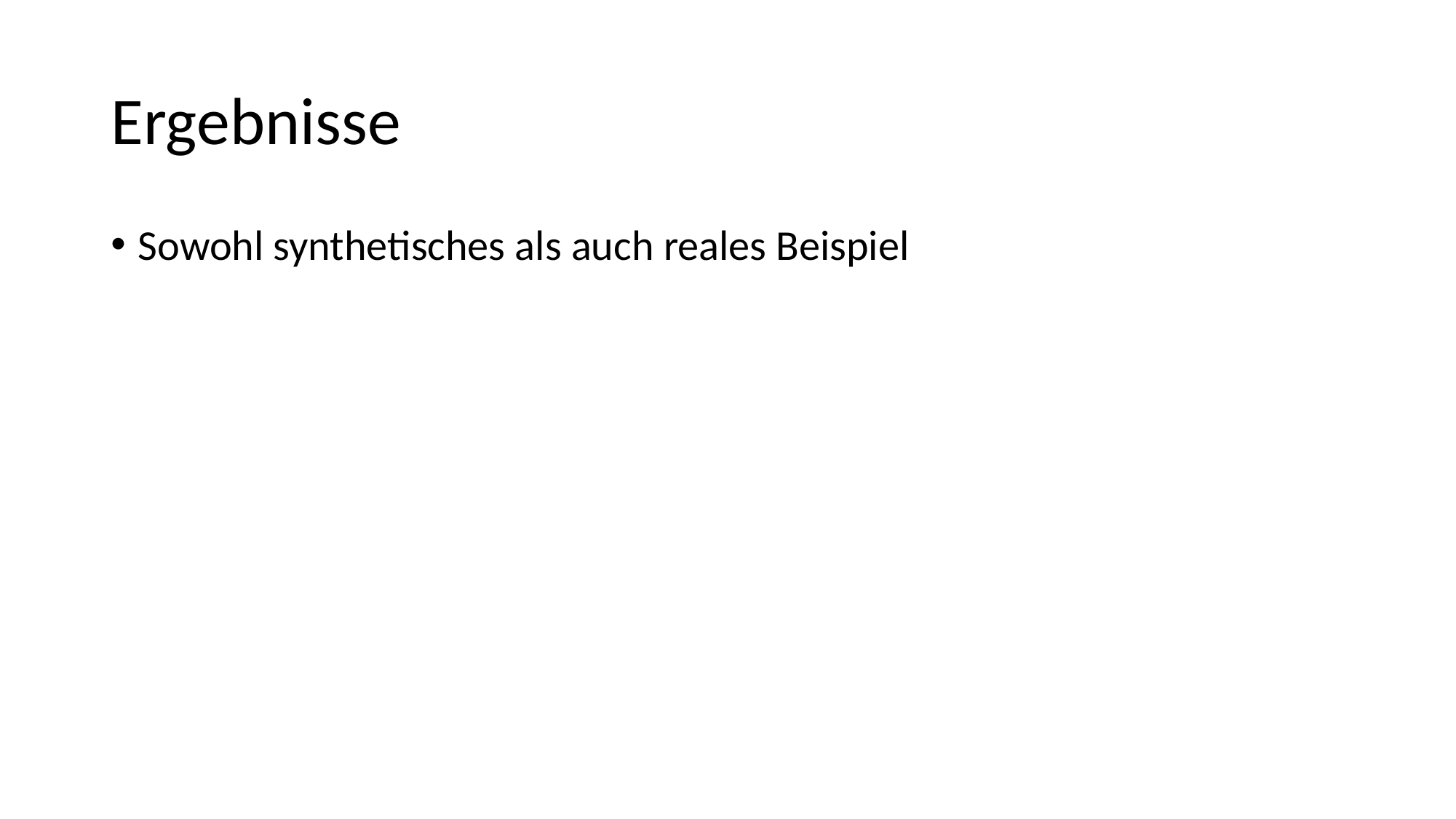

# Ergebnisse
Sowohl synthetisches als auch reales Beispiel